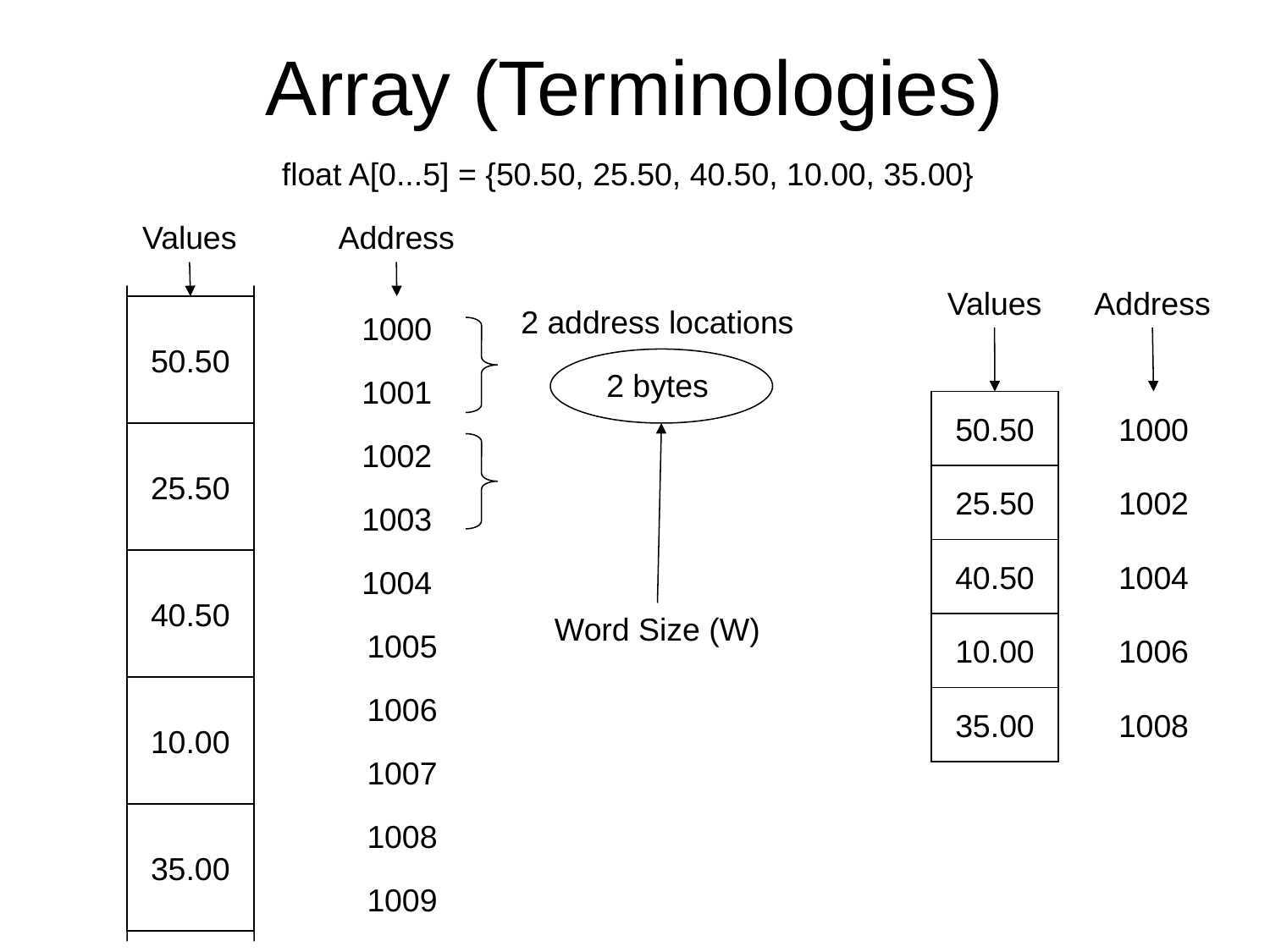

# Array (Terminologies)
float A[0...5] = {50.50, 25.50, 40.50, 10.00, 35.00}
Values
Address
Values
Address

50.50
1000
2 address locations

1001
2 bytes
50.50
1000
25.50
1002

25.50
1002
1003
40.50
1004
40.50
1004
Word Size (W)
1005
10.00
1006
10.00
1006
35.00
1008
1007
35.00
1008
1009